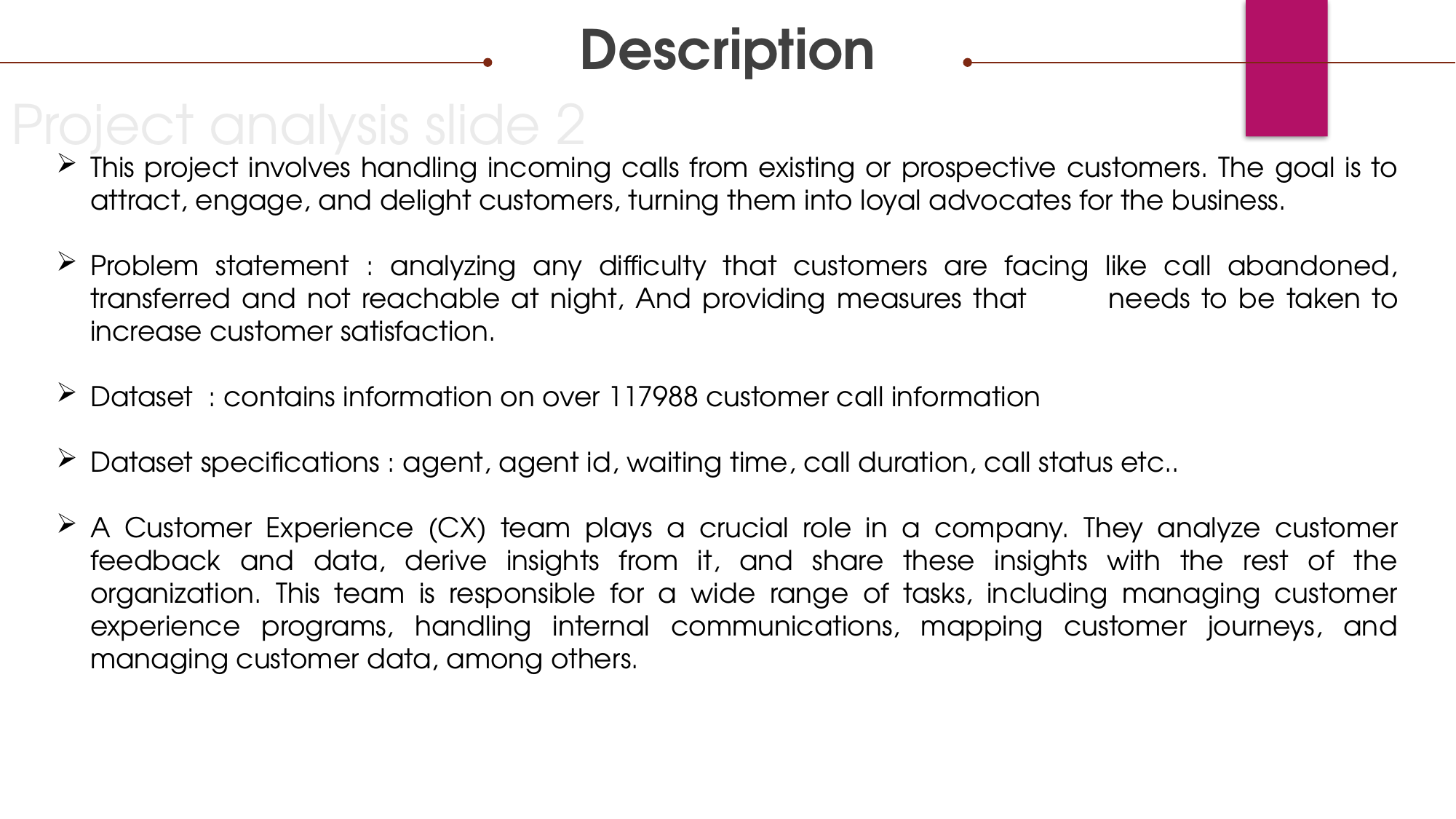

Description
Project analysis slide 2
This project involves handling incoming calls from existing or prospective customers. The goal is to attract, engage, and delight customers, turning them into loyal advocates for the business.

Problem statement : analyzing any difficulty that customers are facing like call abandoned, transferred and not reachable at night, And providing measures that 	needs to be taken to increase customer satisfaction.

Dataset  : contains information on over 117988 customer call information

Dataset specifications : agent, agent id, waiting time, call duration, call status etc..

A Customer Experience (CX) team plays a crucial role in a company. They analyze customer feedback and data, derive insights from it, and share these insights with the rest of the organization. This team is responsible for a wide range of tasks, including managing customer experience programs, handling internal communications, mapping customer journeys, and managing customer data, among others.